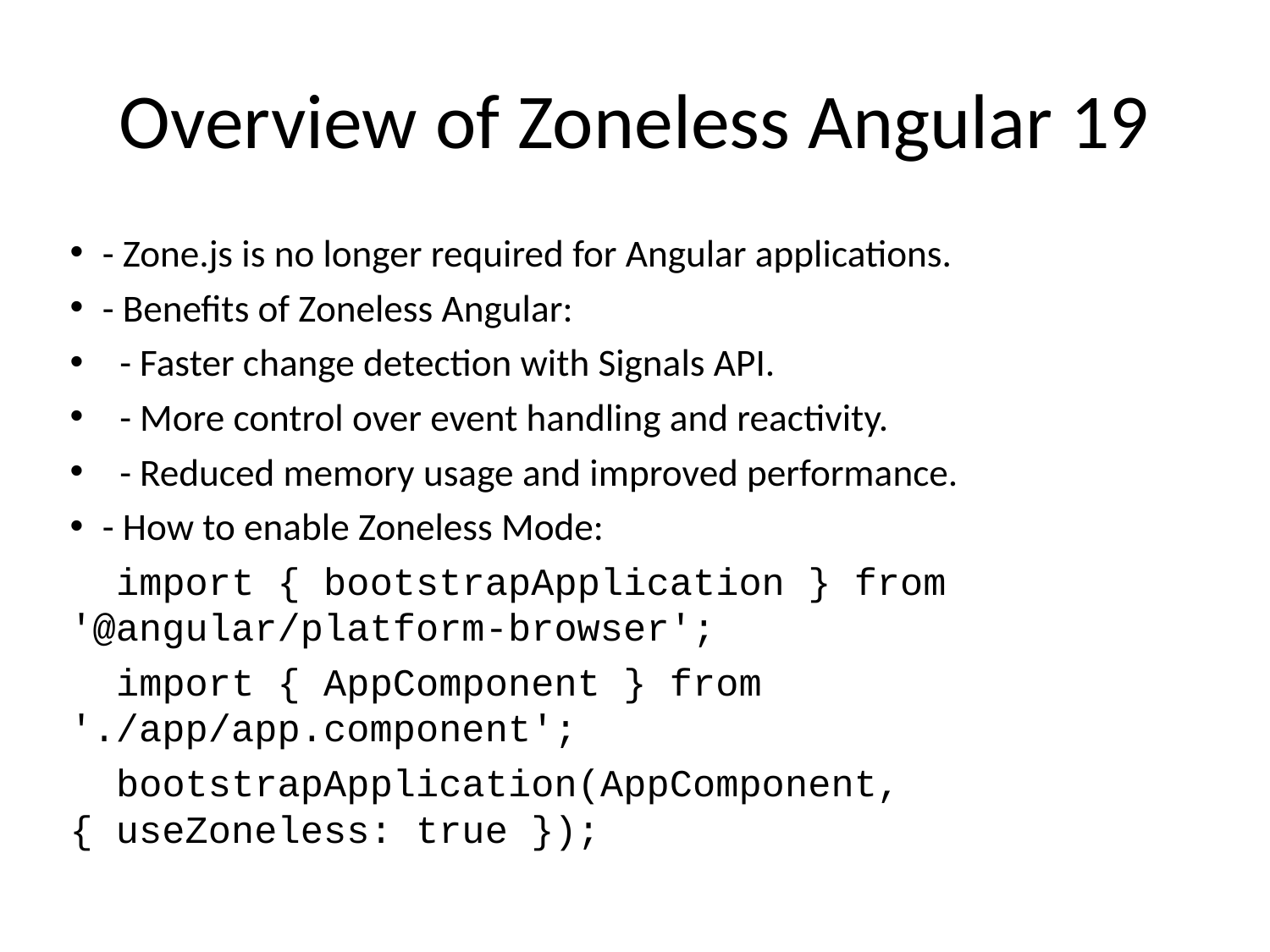

# Overview of Zoneless Angular 19
- Zone.js is no longer required for Angular applications.
- Benefits of Zoneless Angular:
  - Faster change detection with Signals API.
  - More control over event handling and reactivity.
  - Reduced memory usage and improved performance.
- How to enable Zoneless Mode:
  import { bootstrapApplication } from '@angular/platform-browser';
  import { AppComponent } from './app/app.component';
  bootstrapApplication(AppComponent, { useZoneless: true });